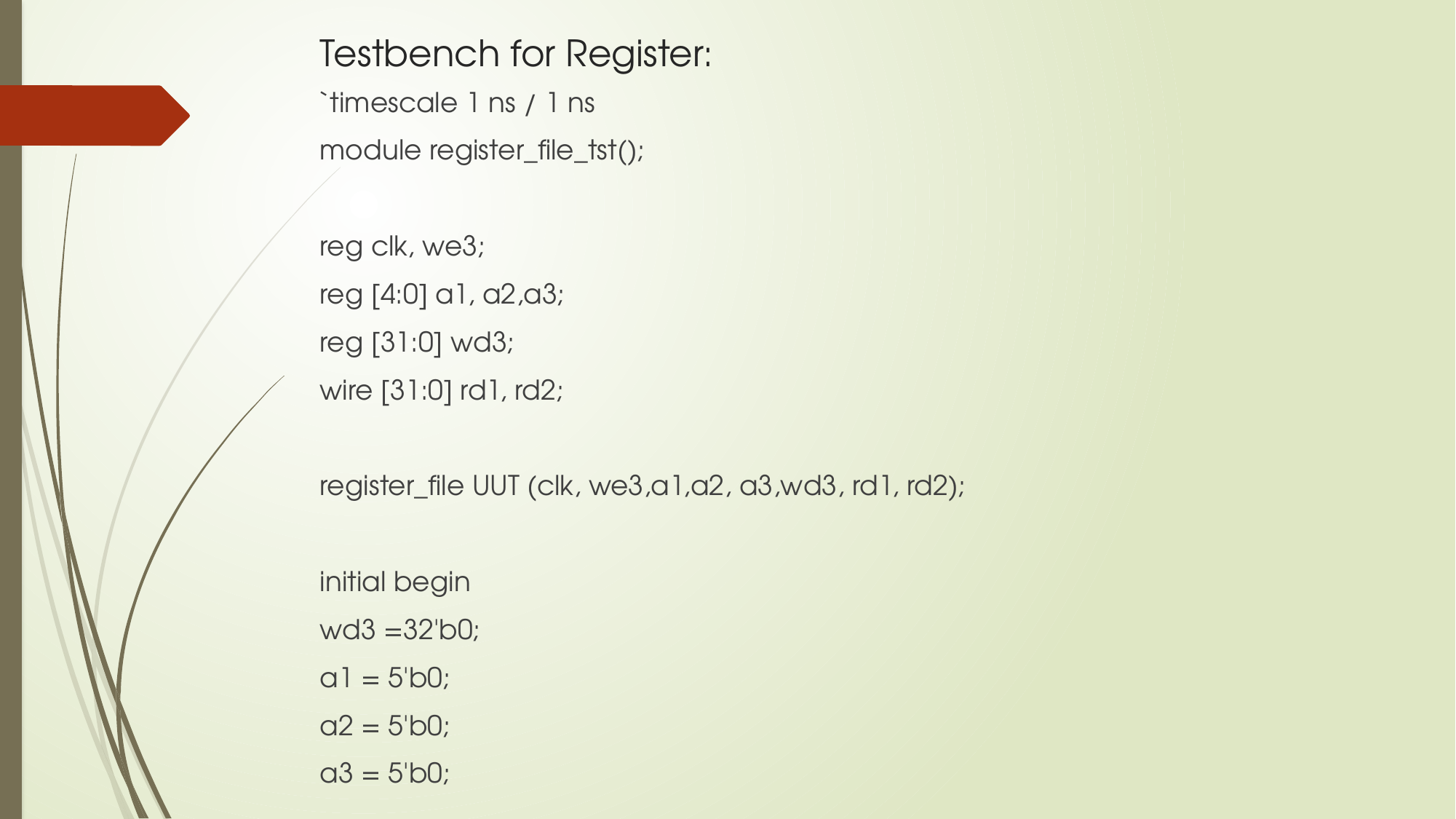

# Testbench for Register:
`timescale 1 ns / 1 ns
module register_file_tst();

reg clk, we3;
reg [4:0] a1, a2,a3;
reg [31:0] wd3;
wire [31:0] rd1, rd2;

register_file UUT (clk, we3,a1,a2, a3,wd3, rd1, rd2);

initial begin
wd3 =32'b0;
a1 = 5'b0;
a2 = 5'b0;
a3 = 5'b0;